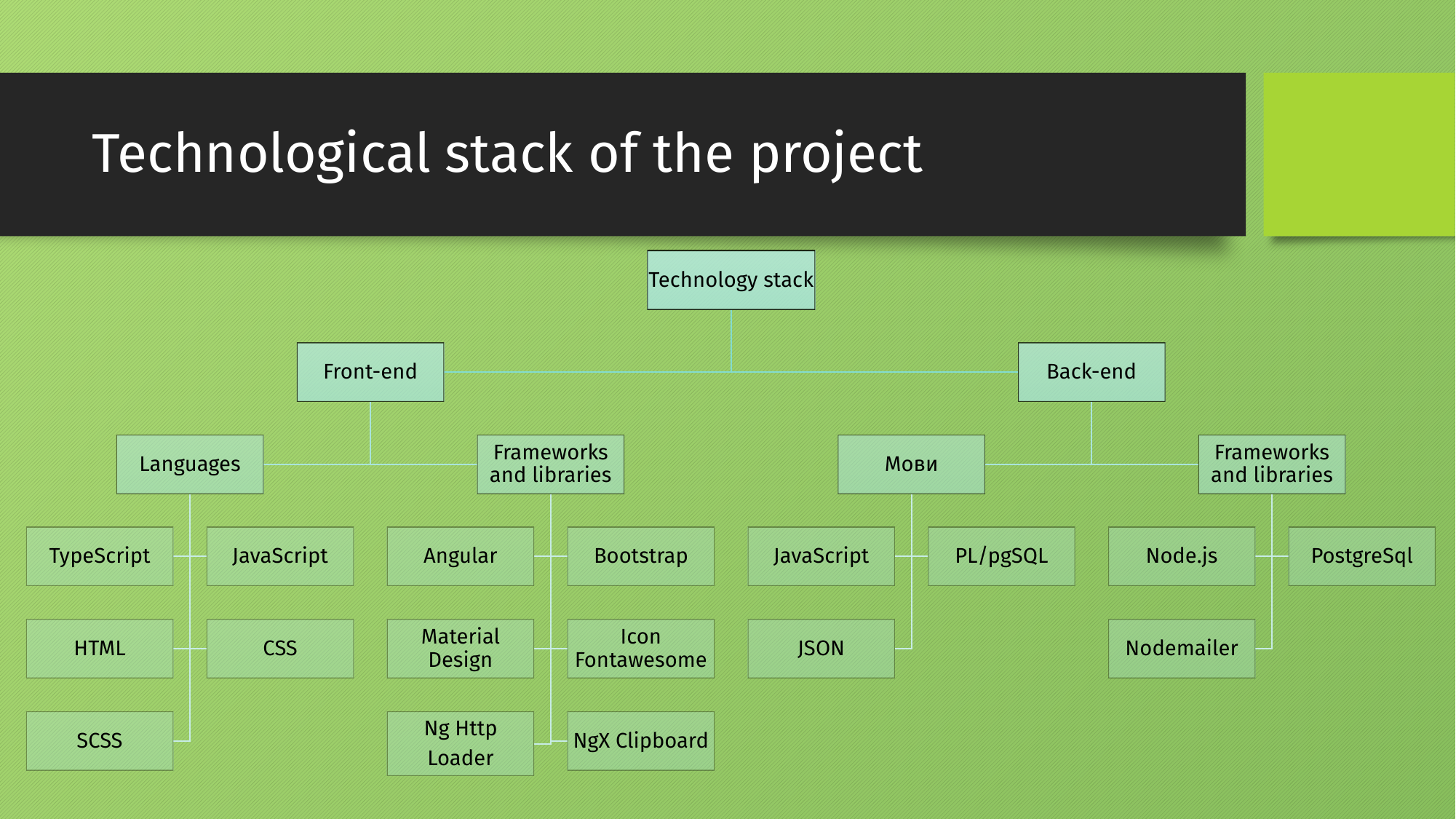

# Technological stack of the project
Technology stack
Front-end
Languages
TypeScript
JavaScript
HTML
CSS
SCSS
Frameworks and libraries
Angular
Bootstrap
Material Design
Icon Fontawesome
Ng Http
Loader
NgX Clipboard
Back-end
Мови
JavaScript
PL/pgSQL
JSON
Frameworks and libraries
Node.js
PostgreSql
Nodemailer